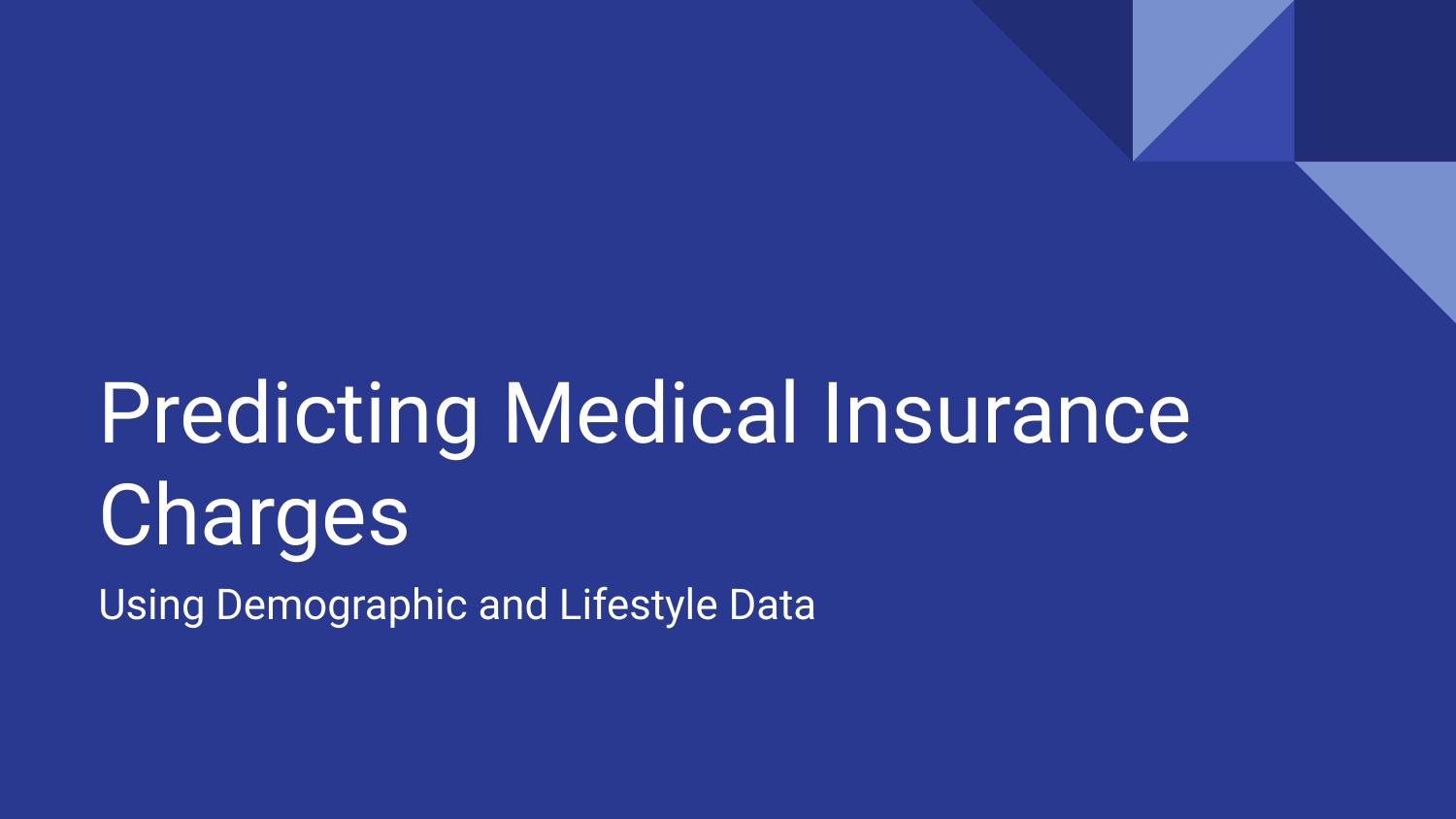

# Predicting Medical Insurance Charges
Using Demographic and Lifestyle Data